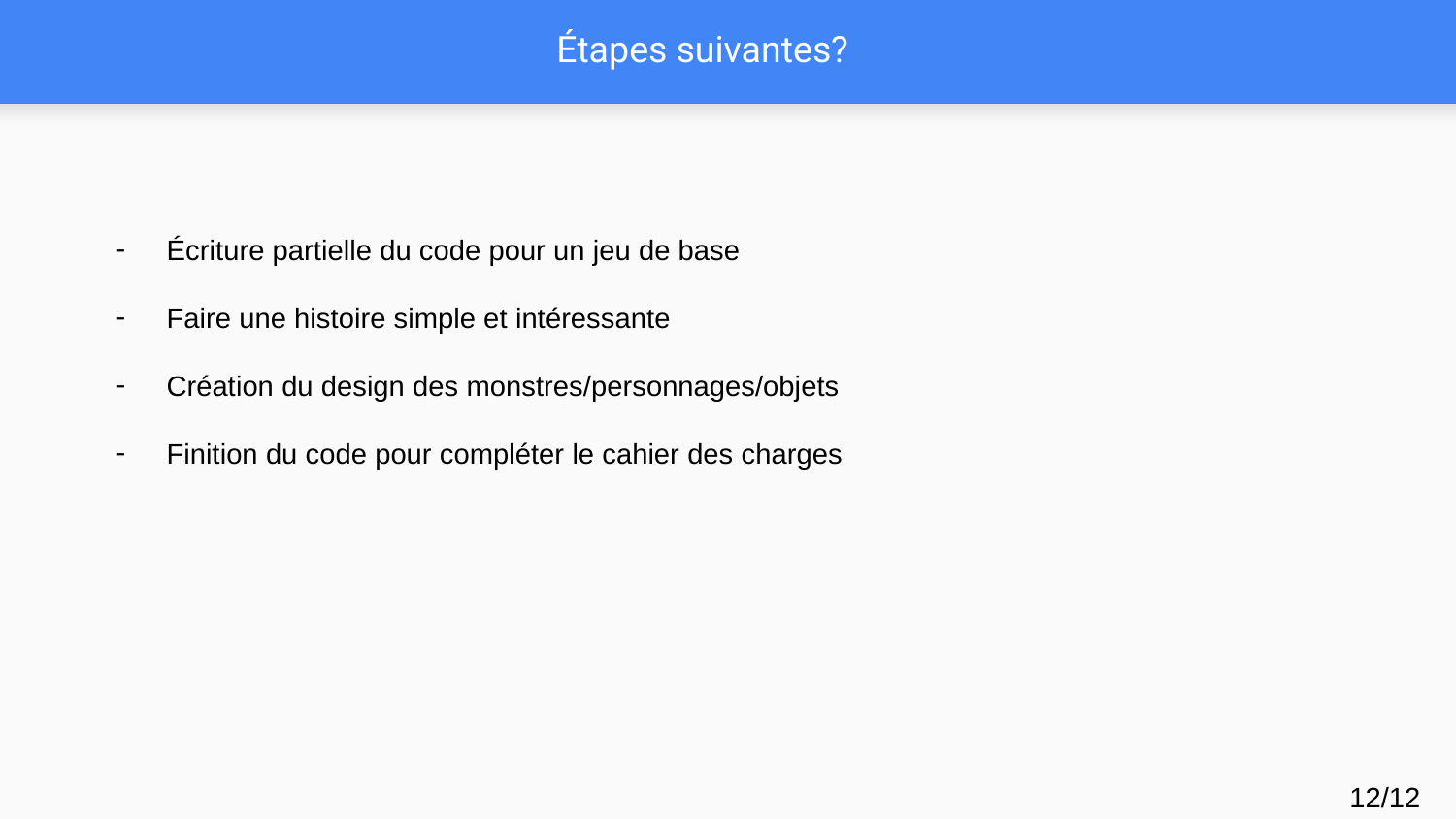

# Étapes suivantes?

Écriture partielle du code pour un jeu de base

Faire une histoire simple et intéressante

Création du design des monstres/personnages/objets

Finition du code pour compléter le cahier des charges
12/12